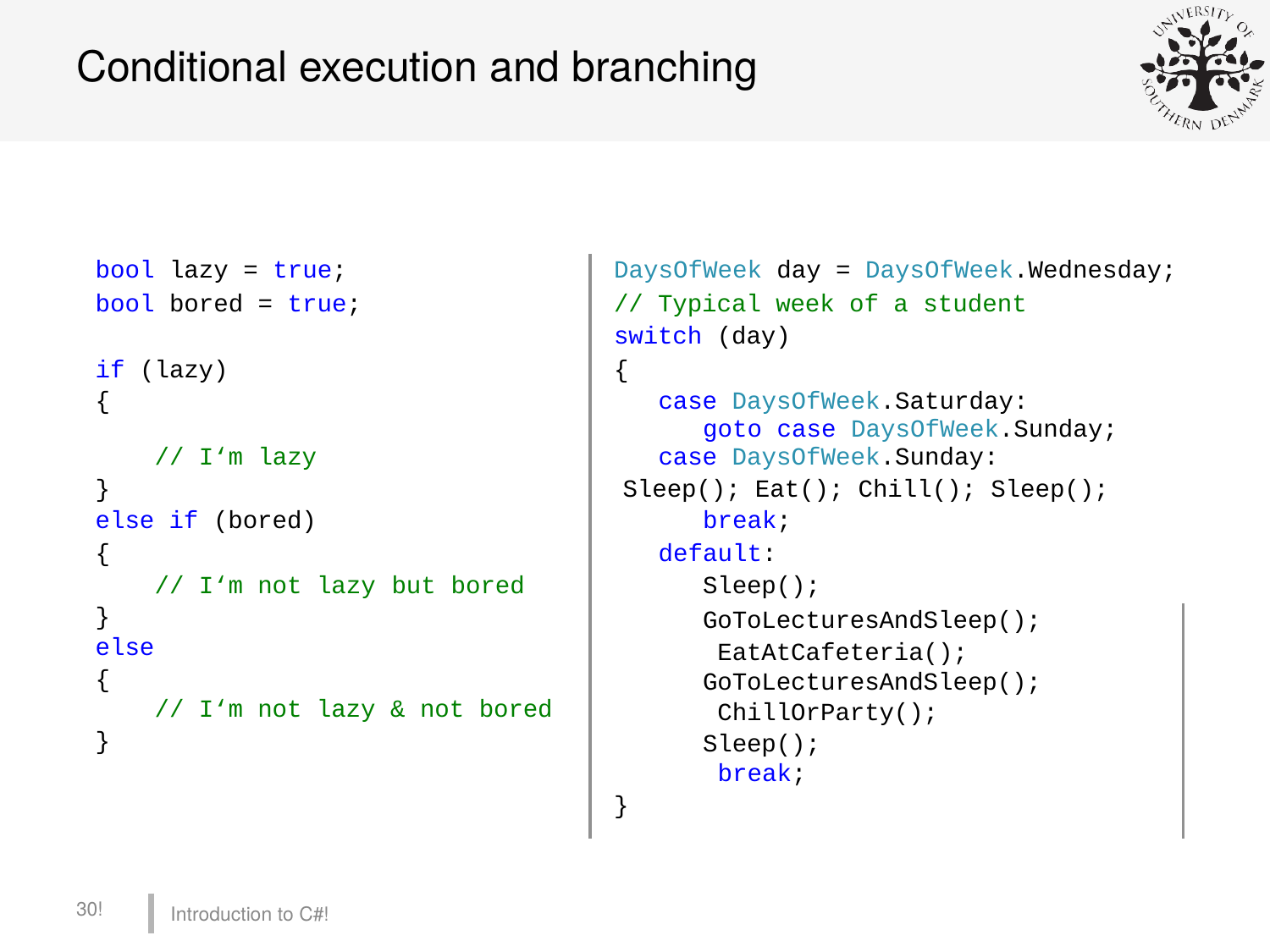

# Conditional execution and branching
| bool lazy = true; |  |  | DaysOfWeek day = DaysOfWeek.Wednesday; |
| --- | --- | --- | --- |
| bool bored = true; |  |  | // Typical week of a student |
|  |  |  | switch (day) |
| if (lazy) |  |  | { |
| { |  |  | case DaysOfWeek.Saturday: goto case DaysOfWeek.Sunday; |
| // I‘m lazy |  |  | case DaysOfWeek.Sunday: |
| } |  |  | Sleep(); Eat(); Chill(); Sleep(); |
| else if (bored) |  |  | break; |
| { |  |  | default: |
| // I‘m not lazy | but | bored | Sleep(); |
| } else { // I‘m not lazy & not bored } |  |  | GoToLecturesAndSleep(); EatAtCafeteria(); GoToLecturesAndSleep(); ChillOrParty(); Sleep(); break; } |
30!
Introduction to C#!